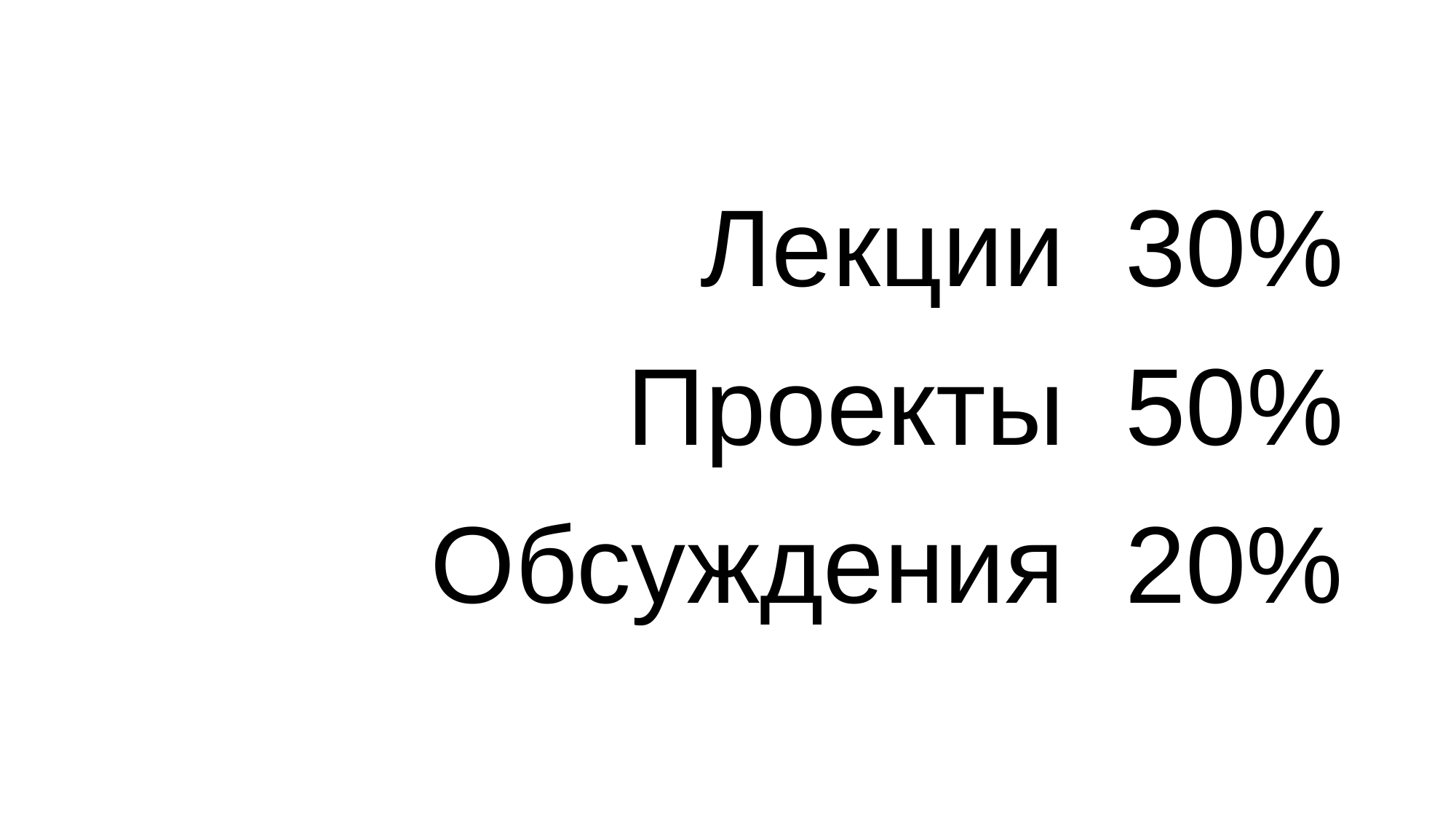

Лекции  30%
# Проекты  50%
Обсуждения  20%